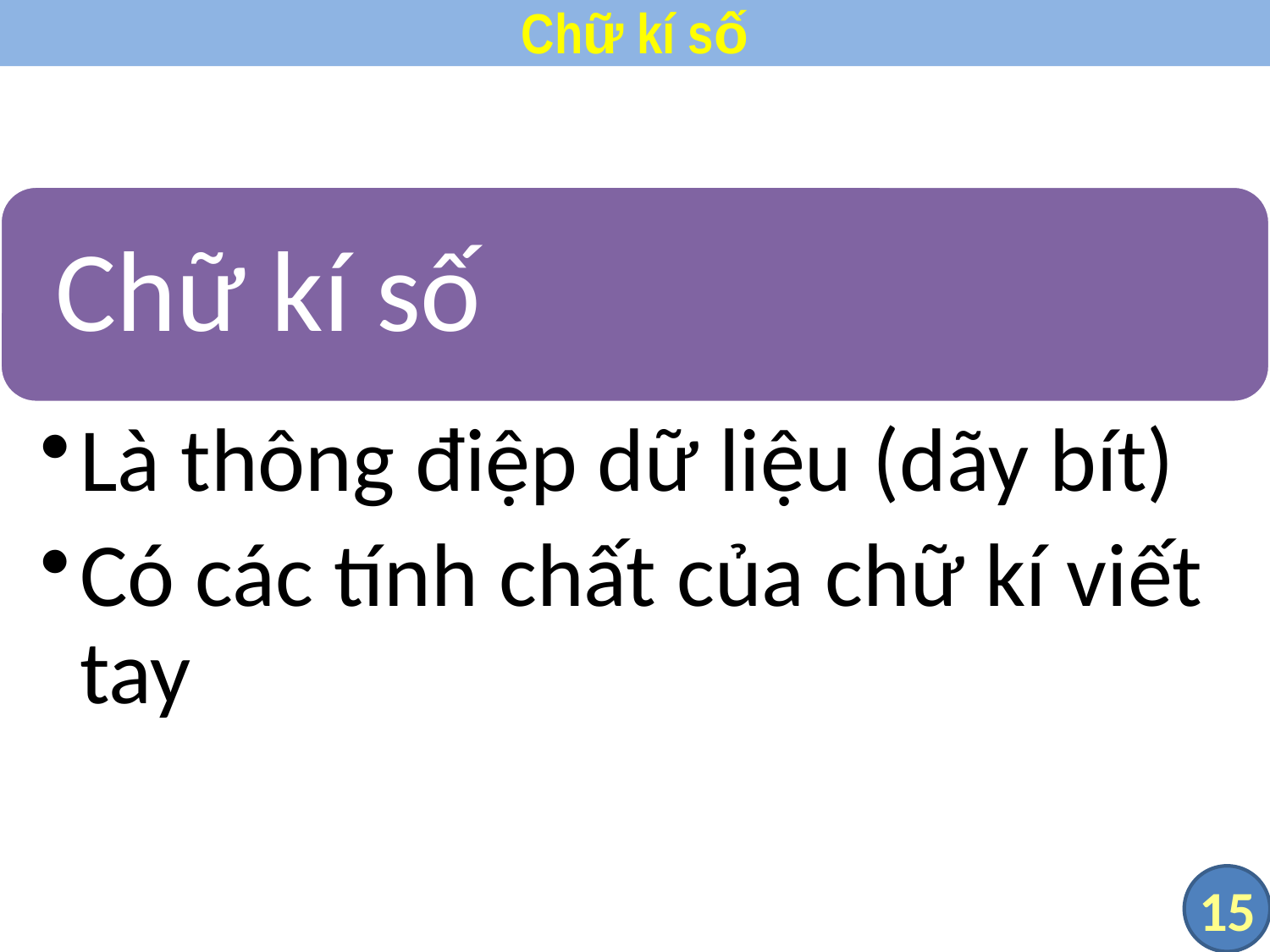

# Chữ kí số
Chữ kí số
Là thông điệp dữ liệu (dãy bít)
Có các tính chất của chữ kí viết tay
15